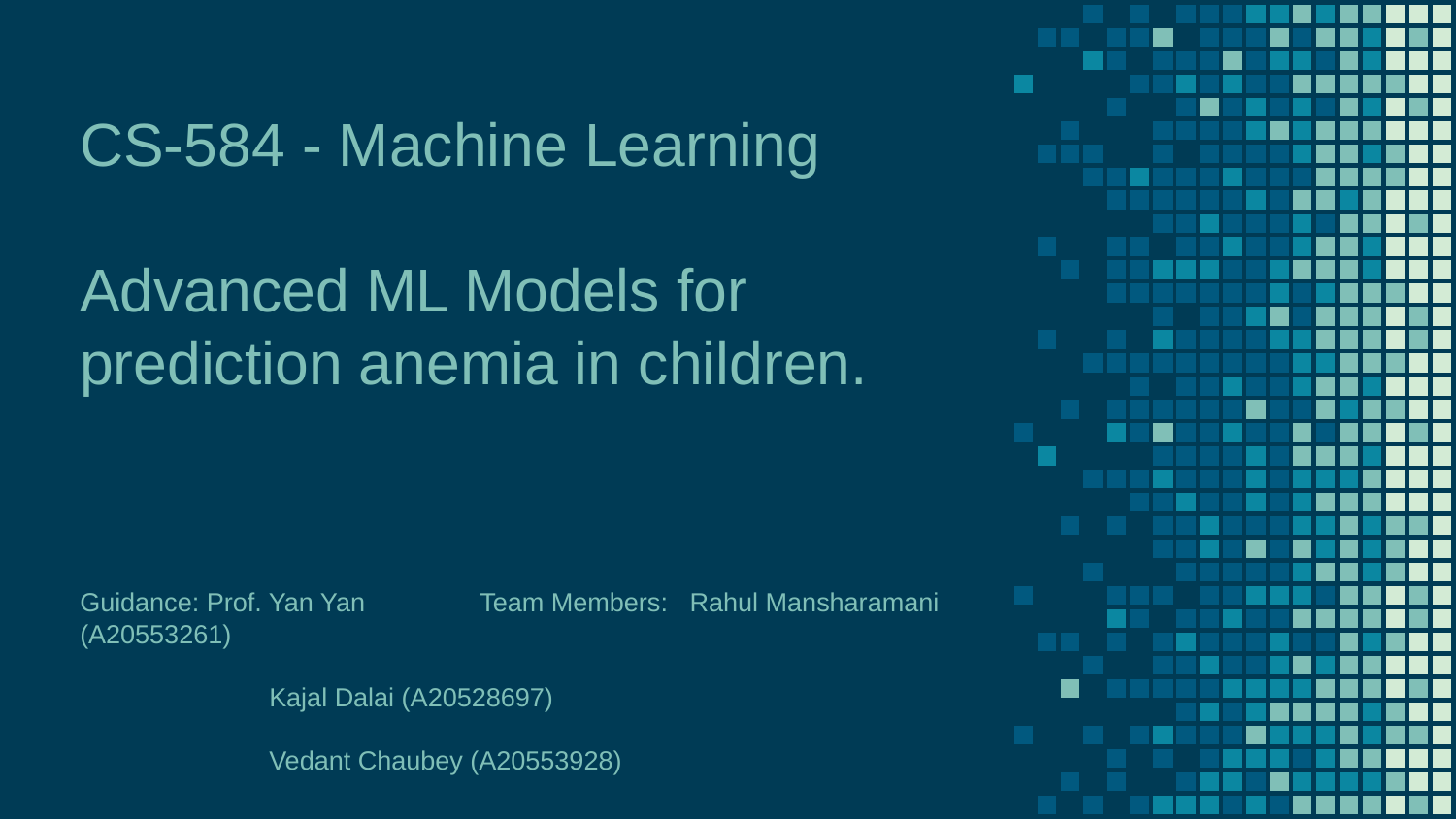

# CS-584 - Machine Learning

Advanced ML Models for prediction anemia in children.

Guidance: Prof. Yan Yan	               Team Members:   Rahul Mansharamani (A20553261)
		   					      Kajal Dalai (A20528697)
		    					      Vedant Chaubey (A20553928)